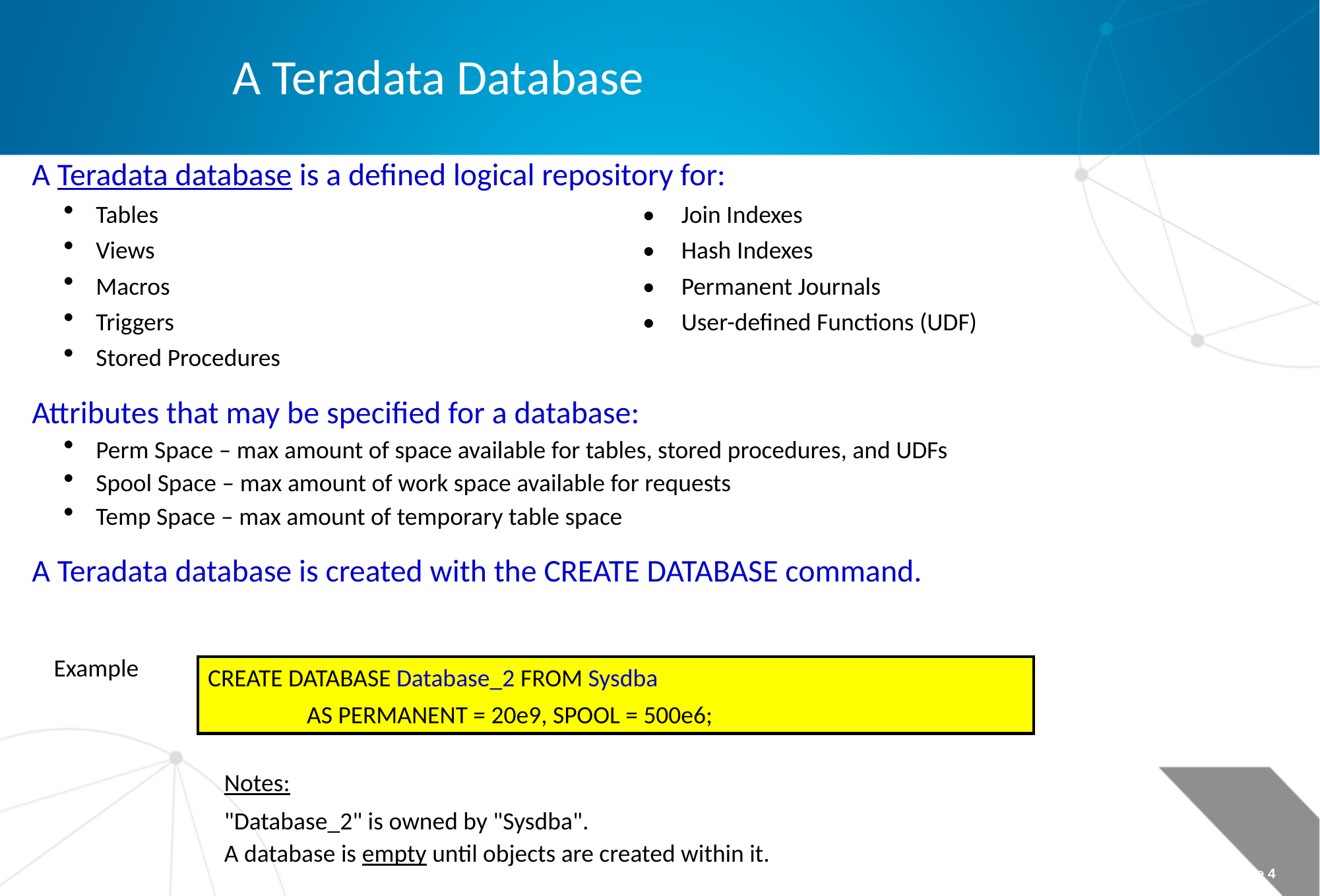

A Teradata Database
A Teradata database is a defined logical repository for:
Tables	•	Join Indexes
Views	•	Hash Indexes
Macros	•	Permanent Journals
Triggers	•	User-defined Functions (UDF)
Stored Procedures
Attributes that may be specified for a database:
Perm Space – max amount of space available for tables, stored procedures, and UDFs
Spool Space – max amount of work space available for requests
Temp Space – max amount of temporary table space
A Teradata database is created with the CREATE DATABASE command.
Example
CREATE DATABASE Database_2 FROM Sysdba
	AS PERMANENT = 20e9, SPOOL = 500e6;
Notes:
"Database_2" is owned by "Sysdba".
A database is empty until objects are created within it.
Page 4